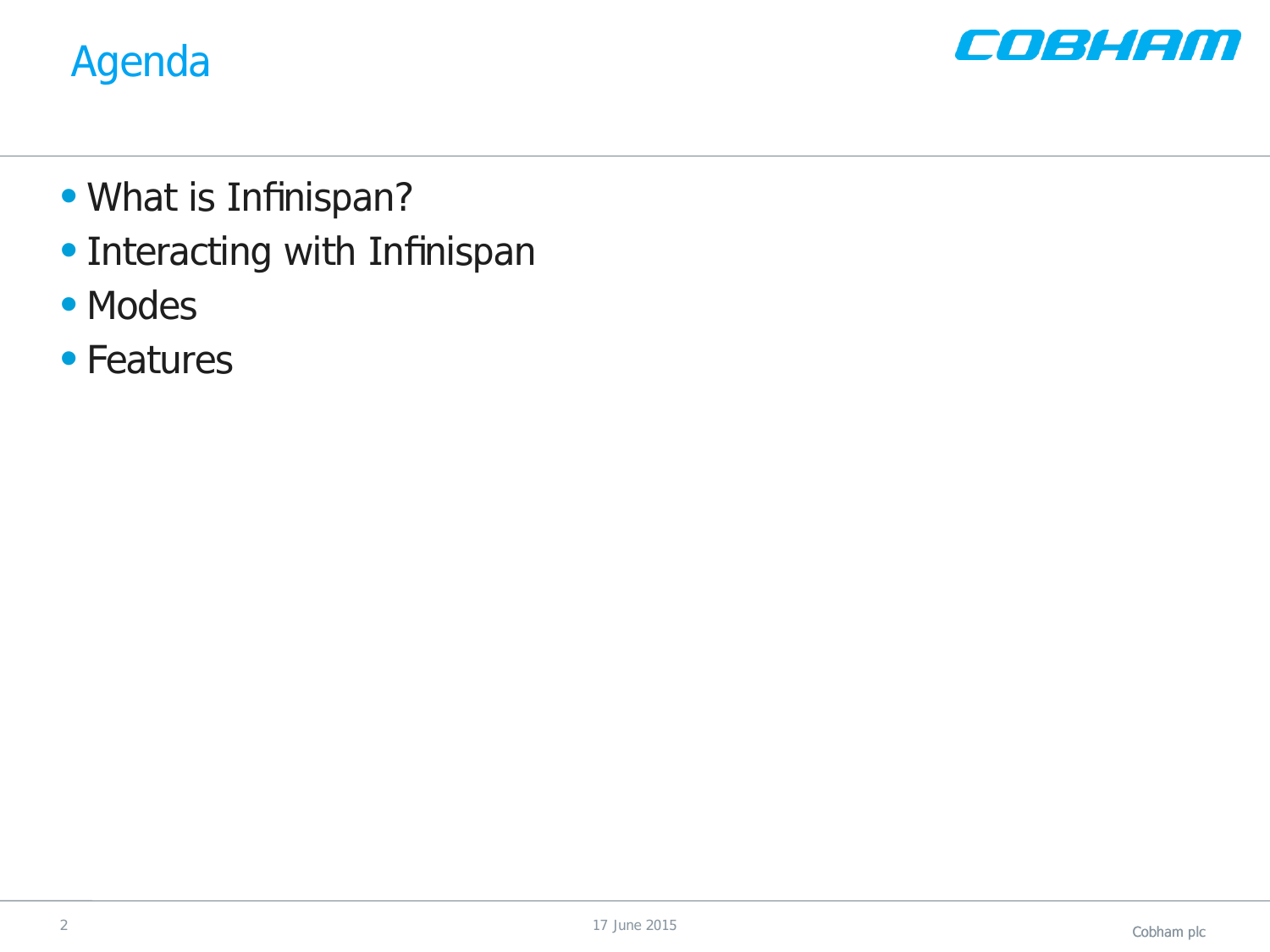

# Agenda

What is Infinispan?
Interacting with Infinispan
Modes
Features
2
17 June 2015